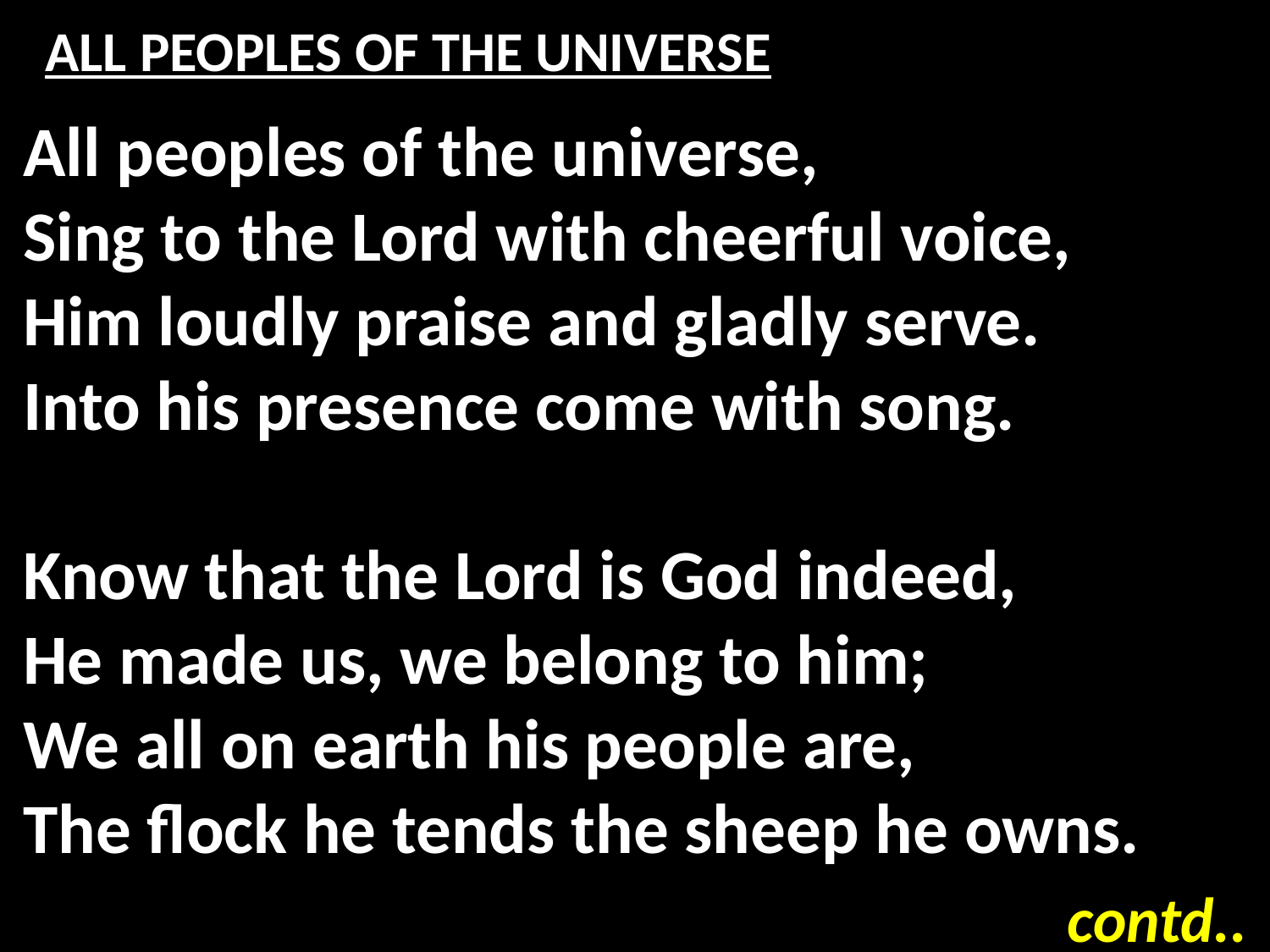

# ALL PEOPLES OF THE UNIVERSE
All peoples of the universe,
Sing to the Lord with cheerful voice,
Him loudly praise and gladly serve.
Into his presence come with song.

Know that the Lord is God indeed,
He made us, we belong to him;
We all on earth his people are,
The flock he tends the sheep he owns.
contd..